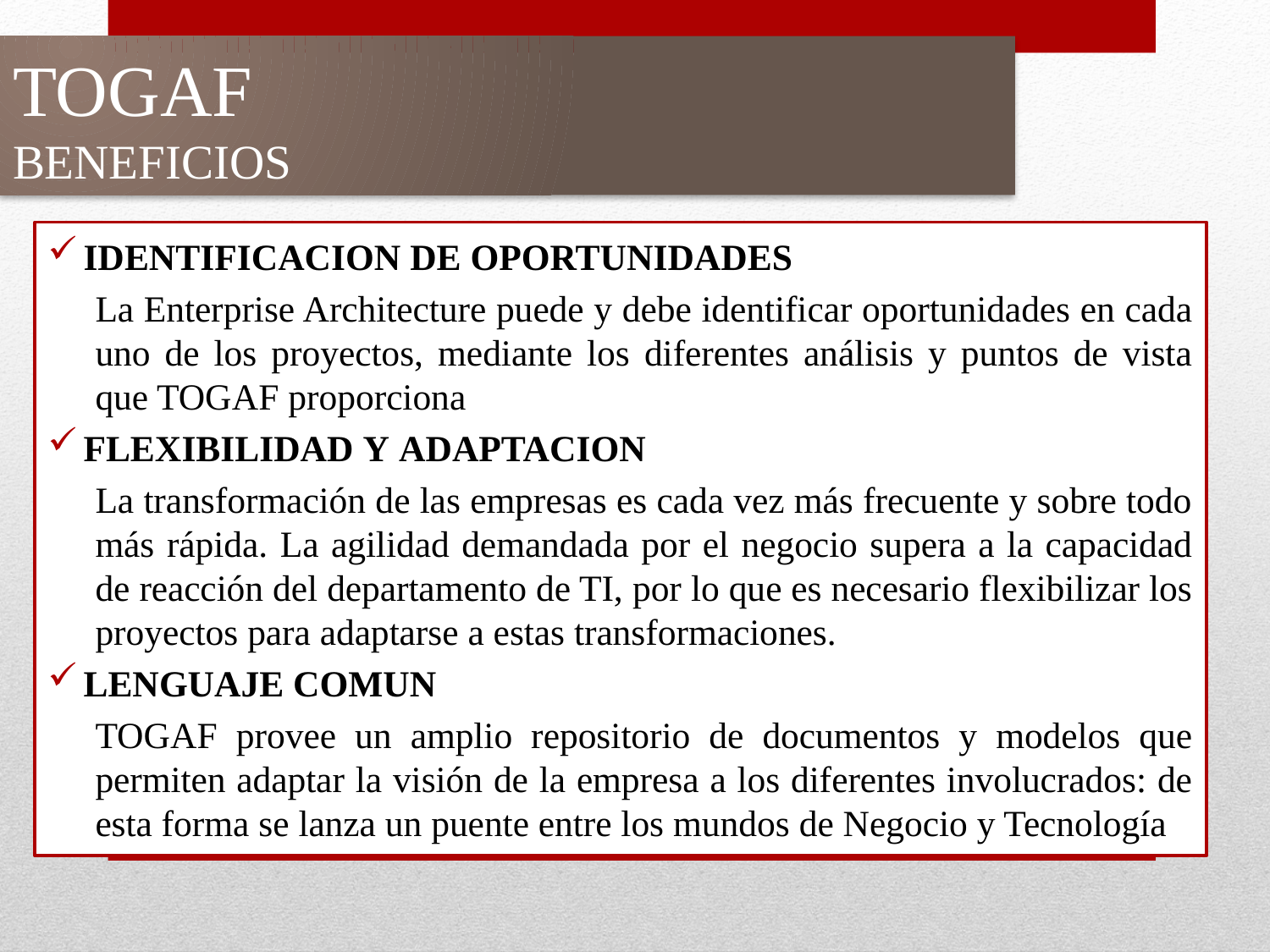

# TOGAF BENEFICIOS
IDENTIFICACION DE OPORTUNIDADES
La Enterprise Architecture puede y debe identificar oportunidades en cada uno de los proyectos, mediante los diferentes análisis y puntos de vista que TOGAF proporciona
FLEXIBILIDAD Y ADAPTACION
La transformación de las empresas es cada vez más frecuente y sobre todo más rápida. La agilidad demandada por el negocio supera a la capacidad de reacción del departamento de TI, por lo que es necesario flexibilizar los proyectos para adaptarse a estas transformaciones.
LENGUAJE COMUN
TOGAF provee un amplio repositorio de documentos y modelos que permiten adaptar la visión de la empresa a los diferentes involucrados: de esta forma se lanza un puente entre los mundos de Negocio y Tecnología